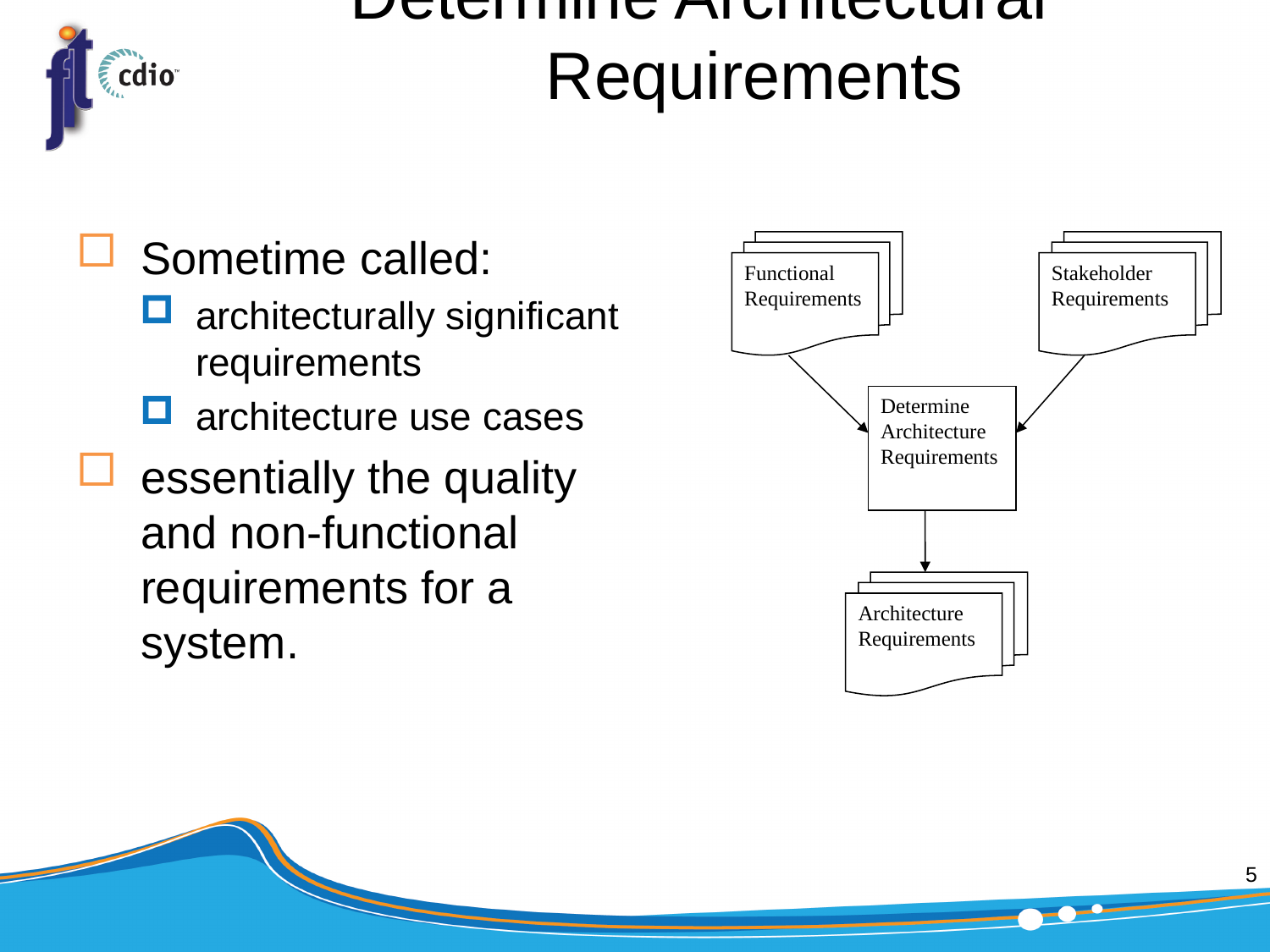

# Determine Architectural Requirements

Functional
Requirements
Stakeholder
Requirements

Determine
Architecture Requirements

Architecture
Requirements
Sometime called:
architecturally significant requirements
architecture use cases
essentially the quality and non-functional requirements for a system.
5